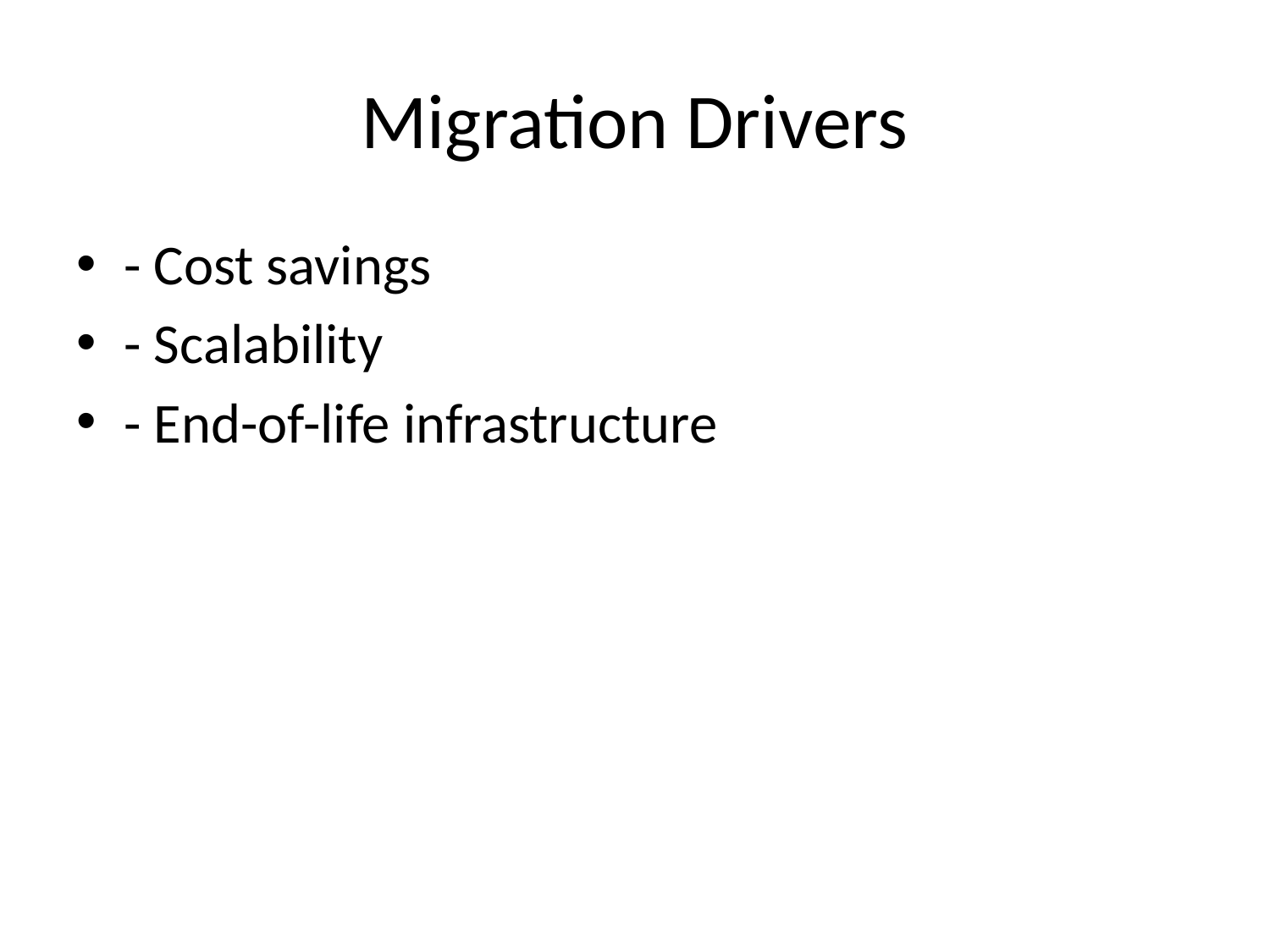

# Migration Drivers
- Cost savings
- Scalability
- End-of-life infrastructure